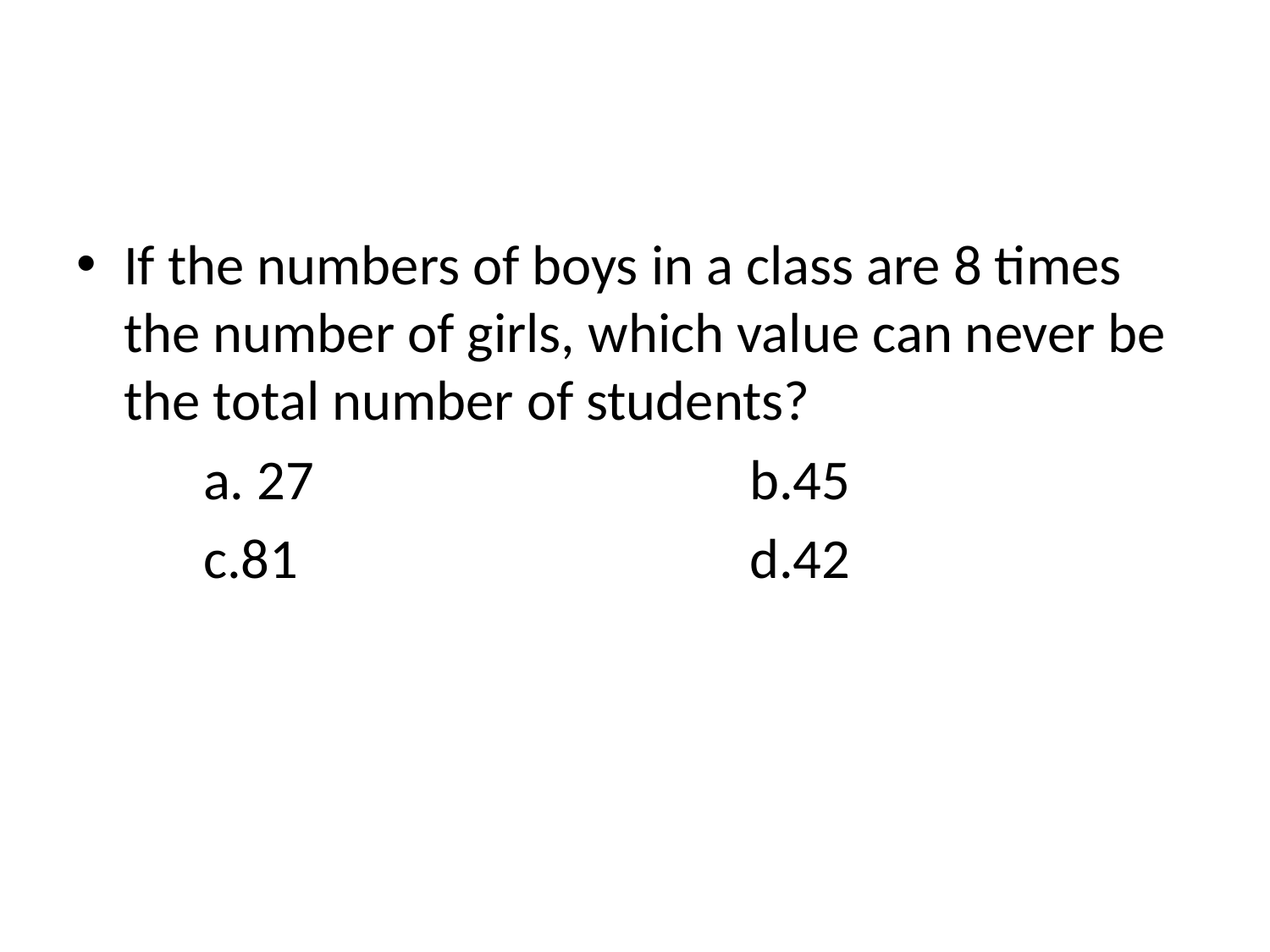

If the numbers of boys in a class are 8 times the number of girls, which value can never be the total number of students?
	a. 27          		      	   b.45
	c.81                     		   d.42